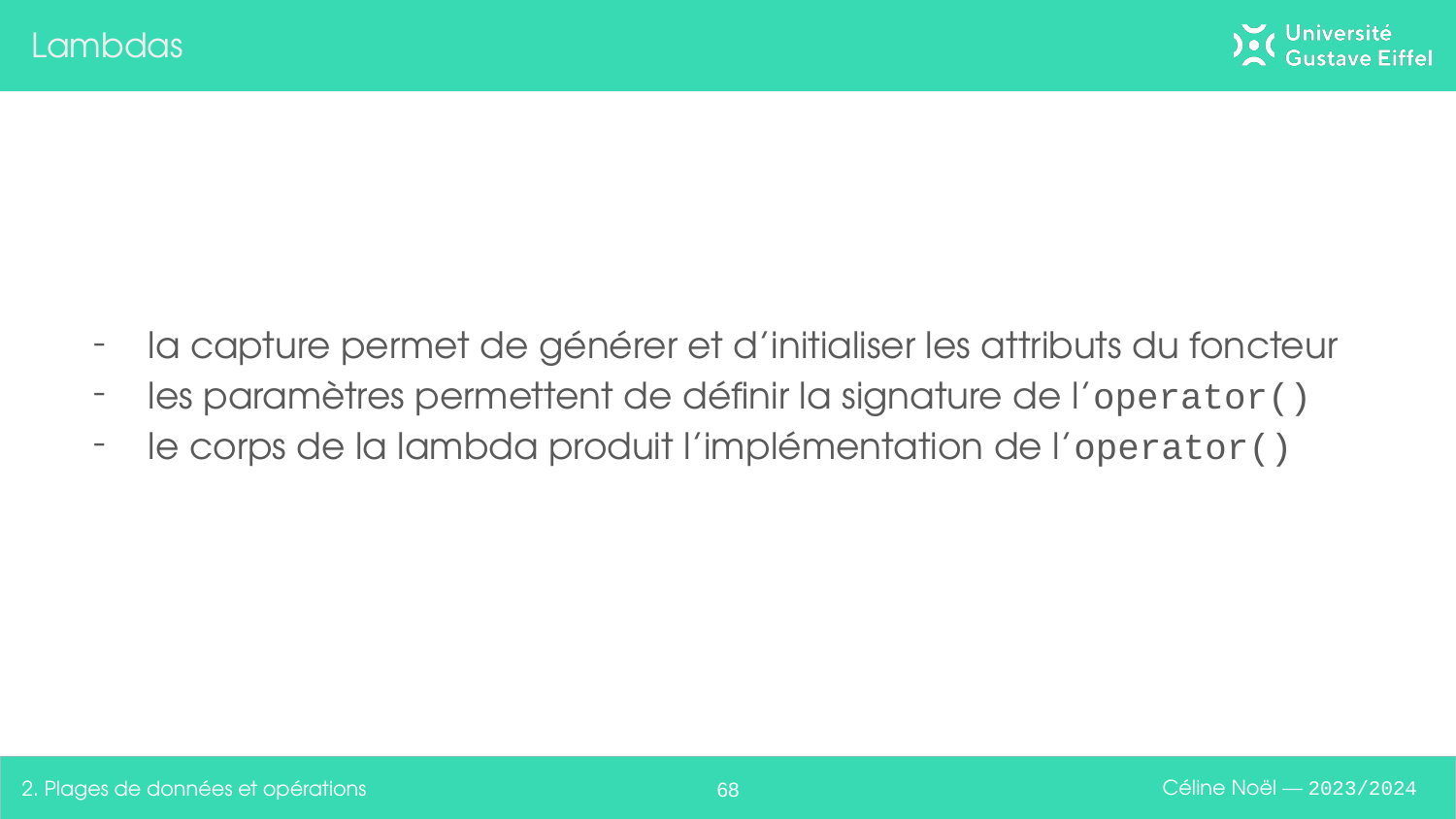

# Lambdas
la capture permet de générer et d’initialiser les attributs du foncteur
les paramètres permettent de définir la signature de l’operator()
le corps de la lambda produit l’implémentation de l’operator()
2. Plages de données et opérations
68